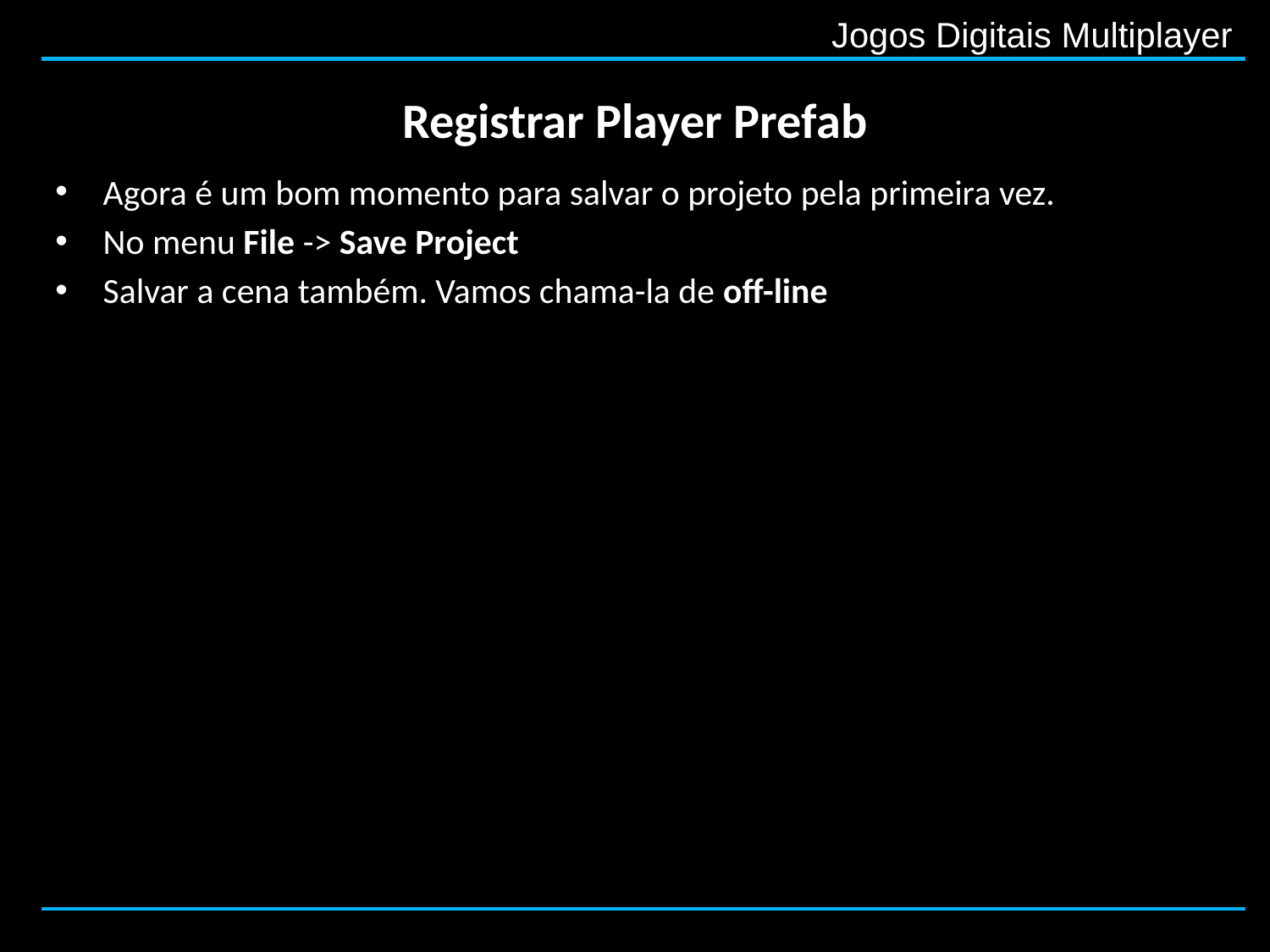

Registre o Prefab do Jogador
# Registrar Player Prefab
Agora é um bom momento para salvar o projeto pela primeira vez.
No menu File -> Save Project
Salvar a cena também. Vamos chama-la de off-line